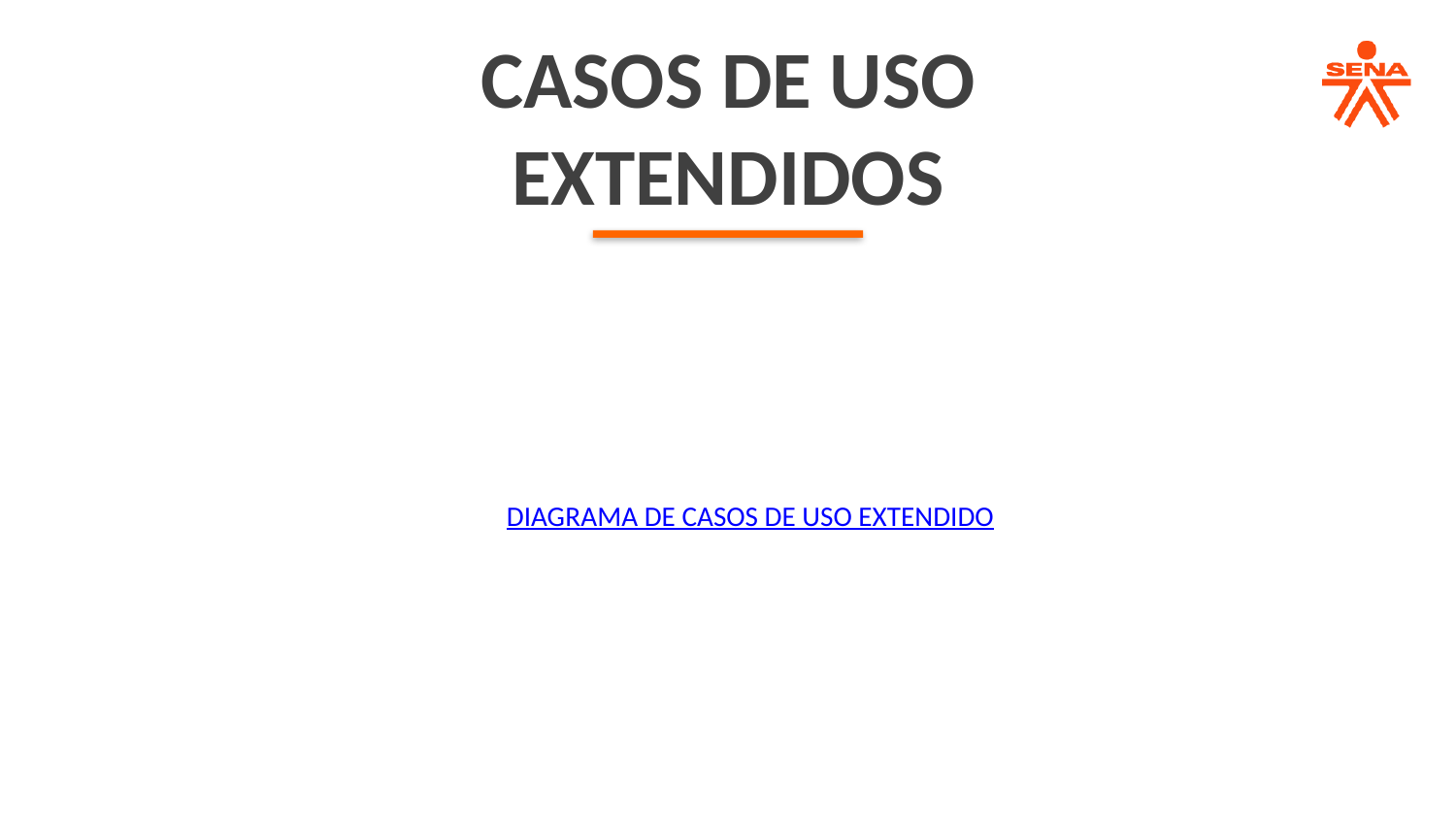

CASOS DE USO EXTENDIDOS

DIAGRAMA DE CASOS DE USO EXTENDIDO